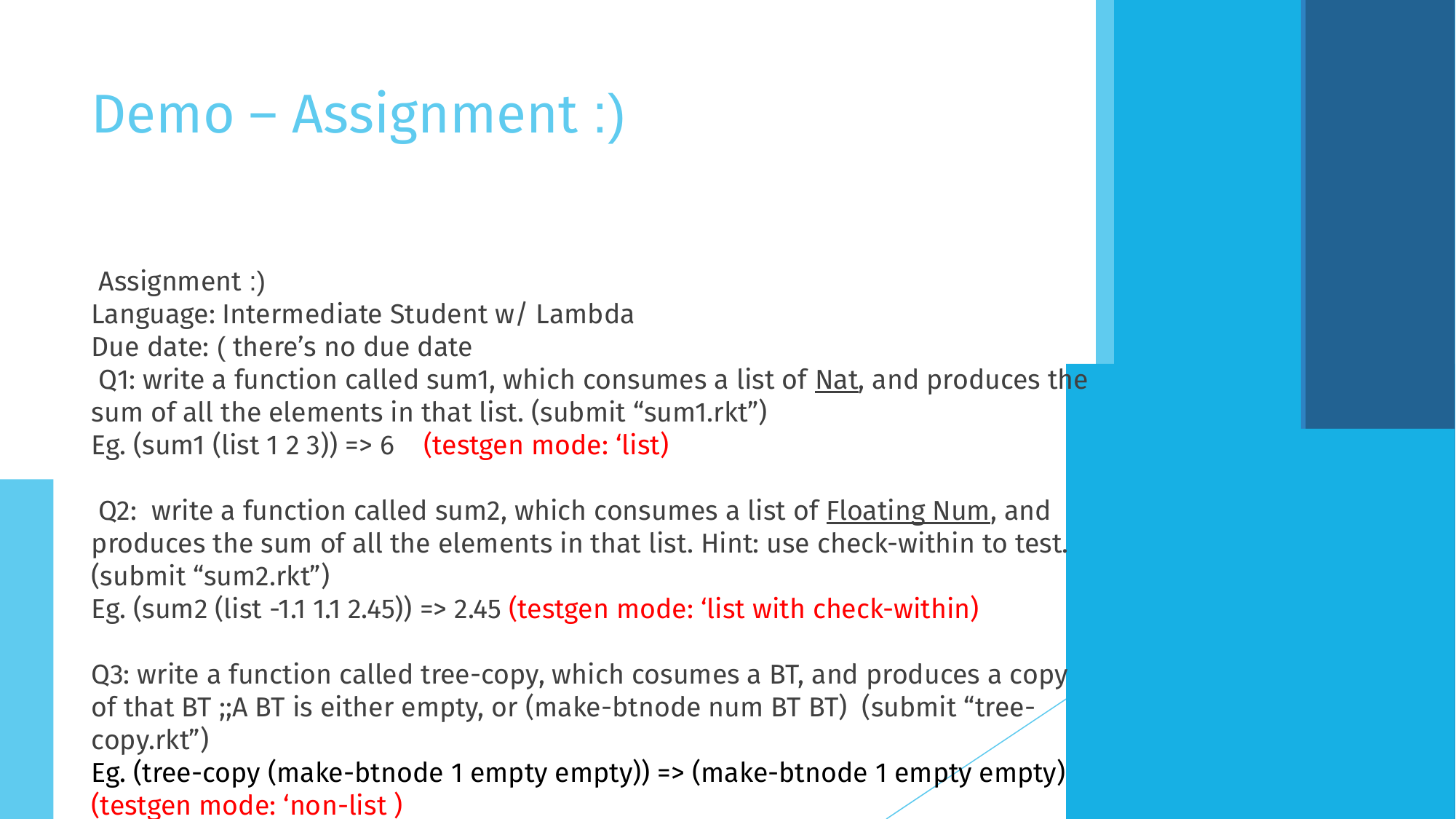

Demo – Assignment :)
 Assignment :)
Language: Intermediate Student w/ Lambda
Due date: ( there’s no due date
 Q1: write a function called sum1, which consumes a list of Nat, and produces the sum of all the elements in that list. (submit “sum1.rkt”)
Eg. (sum1 (list 1 2 3)) => 6    (testgen mode: ‘list)

 Q2:  write a function called sum2, which consumes a list of Floating Num, and produces the sum of all the elements in that list. Hint: use check-within to test. (submit “sum2.rkt”)
Eg. (sum2 (list -1.1 1.1 2.45)) => 2.45 (testgen mode: ‘list with check-within)

Q3: write a function called tree-copy, which cosumes a BT, and produces a copy of that BT ;;A BT is either empty, or (make-btnode num BT BT)  (submit “tree-copy.rkt”)
Eg. (tree-copy (make-btnode 1 empty empty)) => (make-btnode 1 empty empty) (testgen mode: ‘non-list )